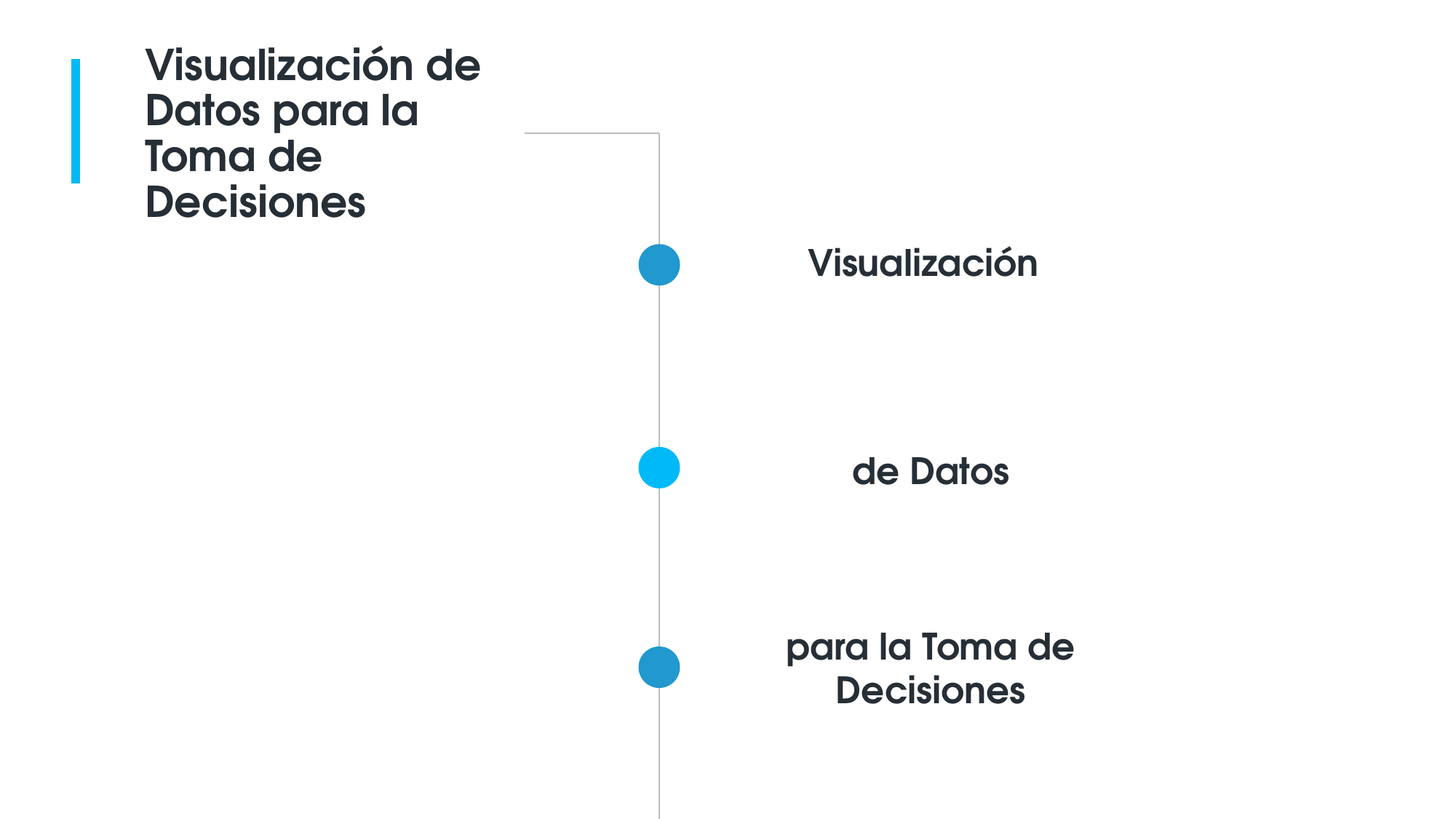

# Visualización de Datos para la Toma de Decisiones
Visualización

de Datos

para la Toma de Decisiones